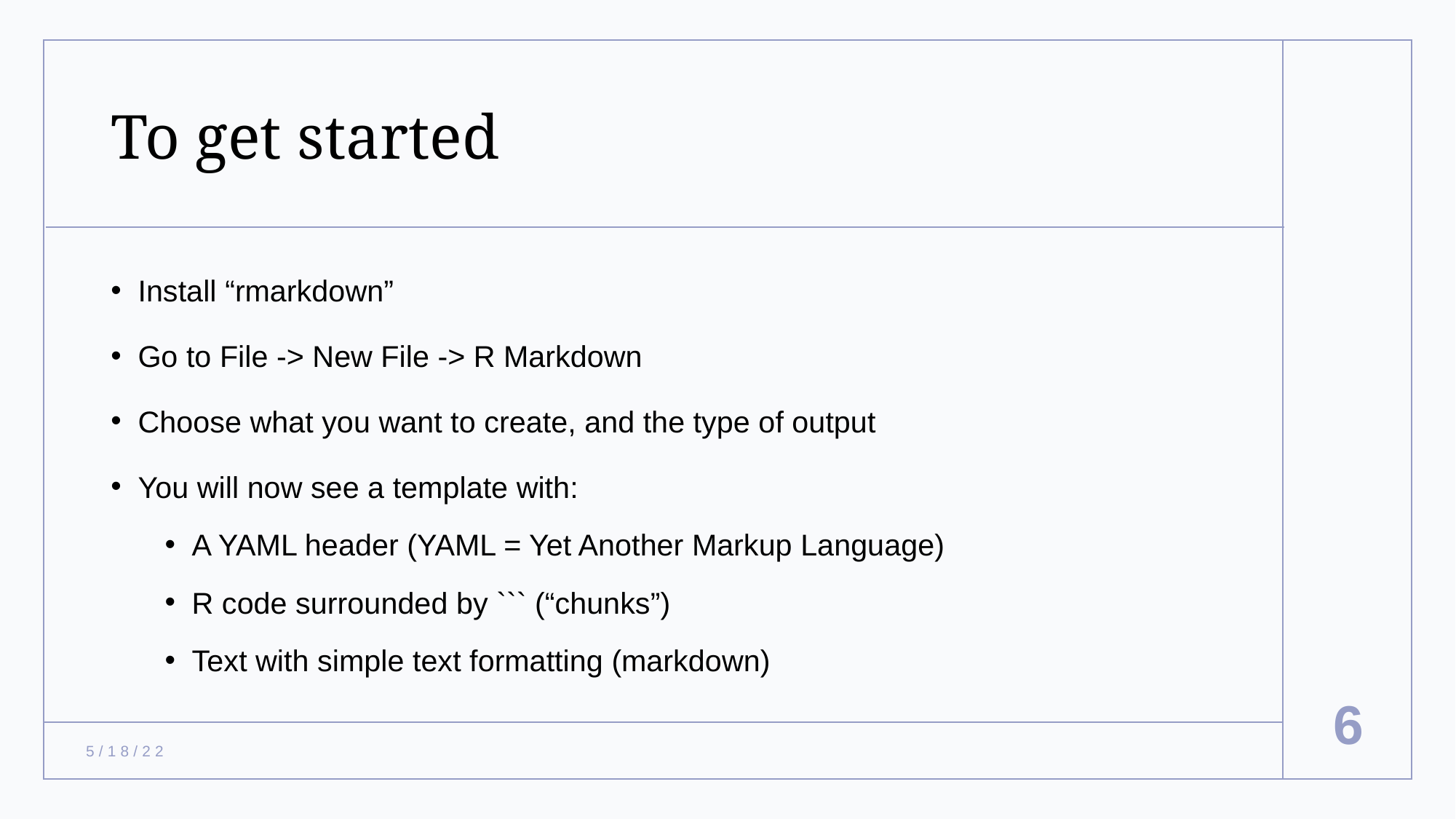

# To get started
Install “rmarkdown”
Go to File -> New File -> R Markdown
Choose what you want to create, and the type of output
You will now see a template with:
A YAML header (YAML = Yet Another Markup Language)
R code surrounded by ``` (“chunks”)
Text with simple text formatting (markdown)

6
5/18/22